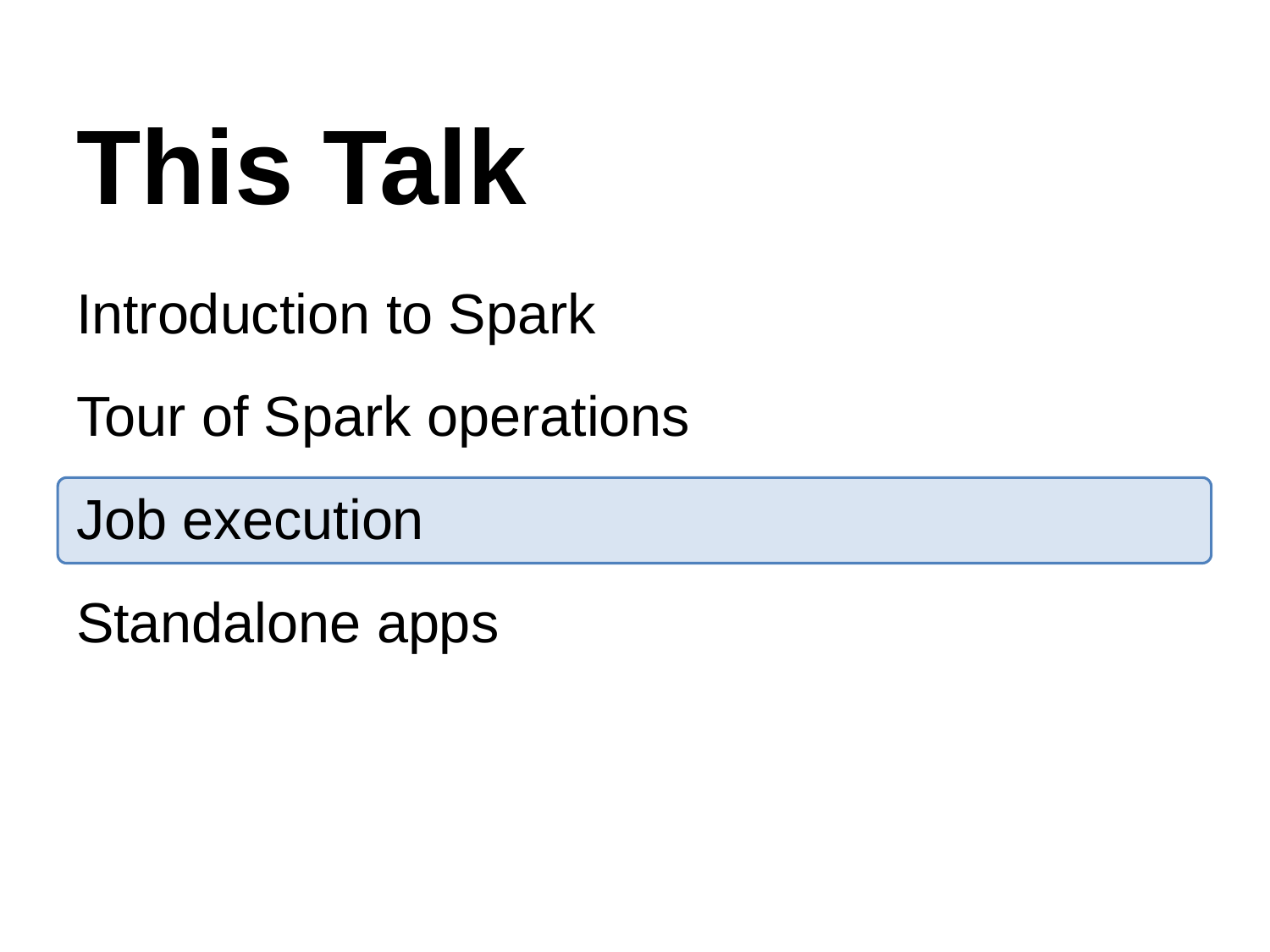

# This Talk
Introduction to Spark
Tour of Spark operations
Job execution
Standalone apps